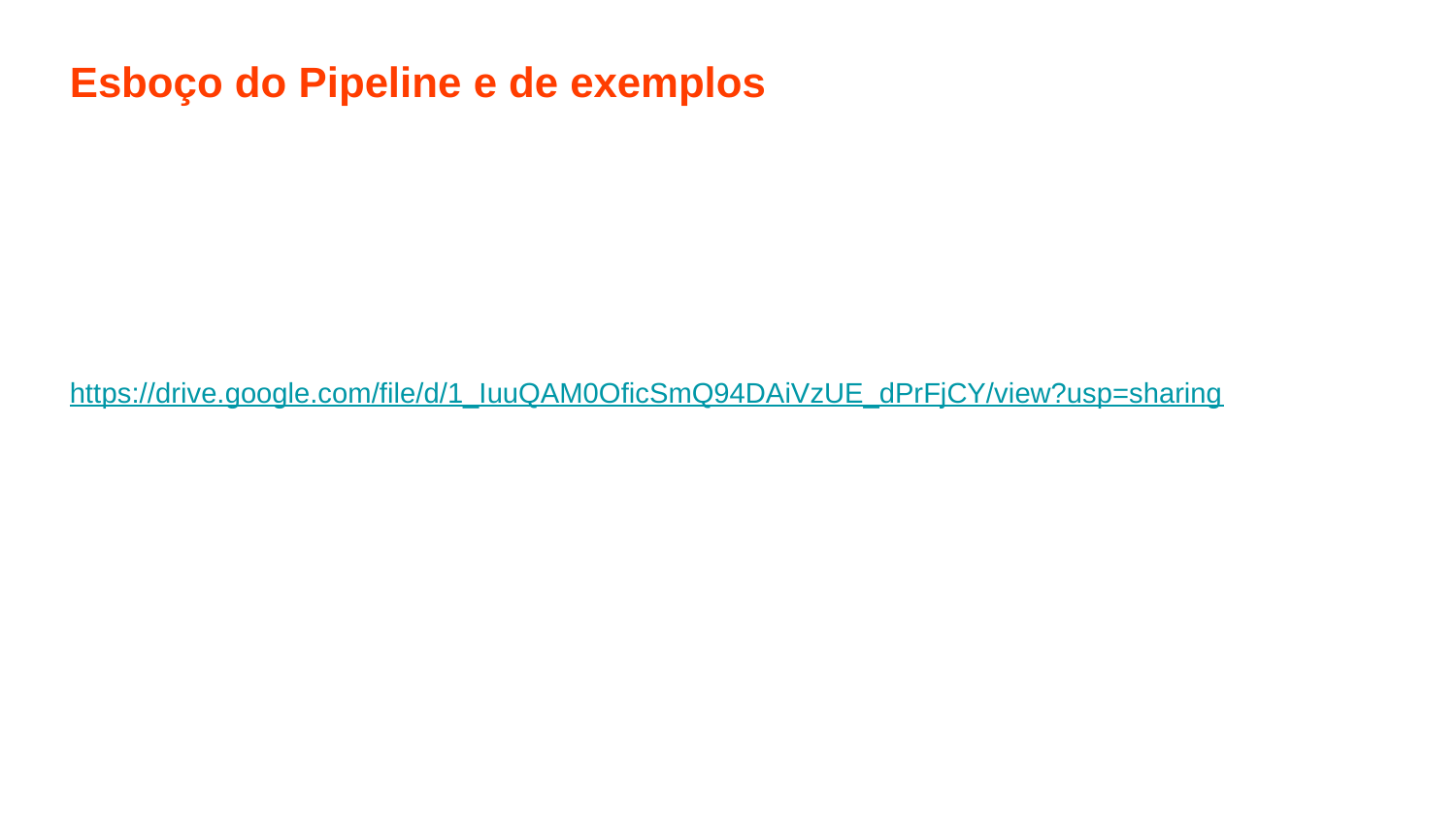

Esboço do Pipeline e de exemplos
https://drive.google.com/file/d/1_IuuQAM0OficSmQ94DAiVzUE_dPrFjCY/view?usp=sharing